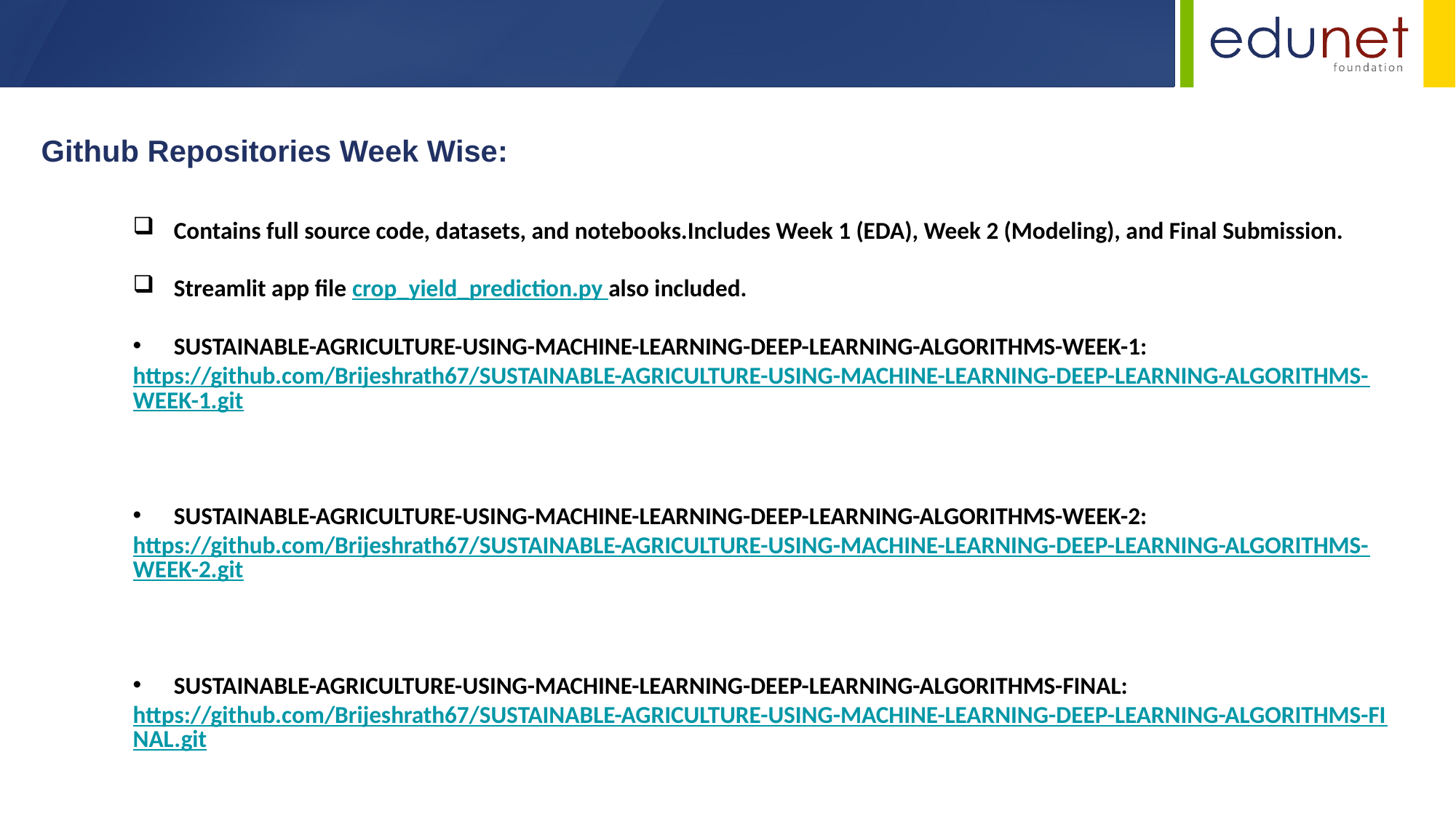

Github Repositories Week Wise:
Contains full source code, datasets, and notebooks.Includes Week 1 (EDA), Week 2 (Modeling), and Final Submission.

Streamlit app file crop_yield_prediction.py also included.

SUSTAINABLE-AGRICULTURE-USING-MACHINE-LEARNING-DEEP-LEARNING-ALGORITHMS-WEEK-1:
https://github.com/Brijeshrath67/SUSTAINABLE-AGRICULTURE-USING-MACHINE-LEARNING-DEEP-LEARNING-ALGORITHMS-WEEK-1.git

SUSTAINABLE-AGRICULTURE-USING-MACHINE-LEARNING-DEEP-LEARNING-ALGORITHMS-WEEK-2:
https://github.com/Brijeshrath67/SUSTAINABLE-AGRICULTURE-USING-MACHINE-LEARNING-DEEP-LEARNING-ALGORITHMS-WEEK-2.git

SUSTAINABLE-AGRICULTURE-USING-MACHINE-LEARNING-DEEP-LEARNING-ALGORITHMS-FINAL:
https://github.com/Brijeshrath67/SUSTAINABLE-AGRICULTURE-USING-MACHINE-LEARNING-DEEP-LEARNING-ALGORITHMS-FINAL.git